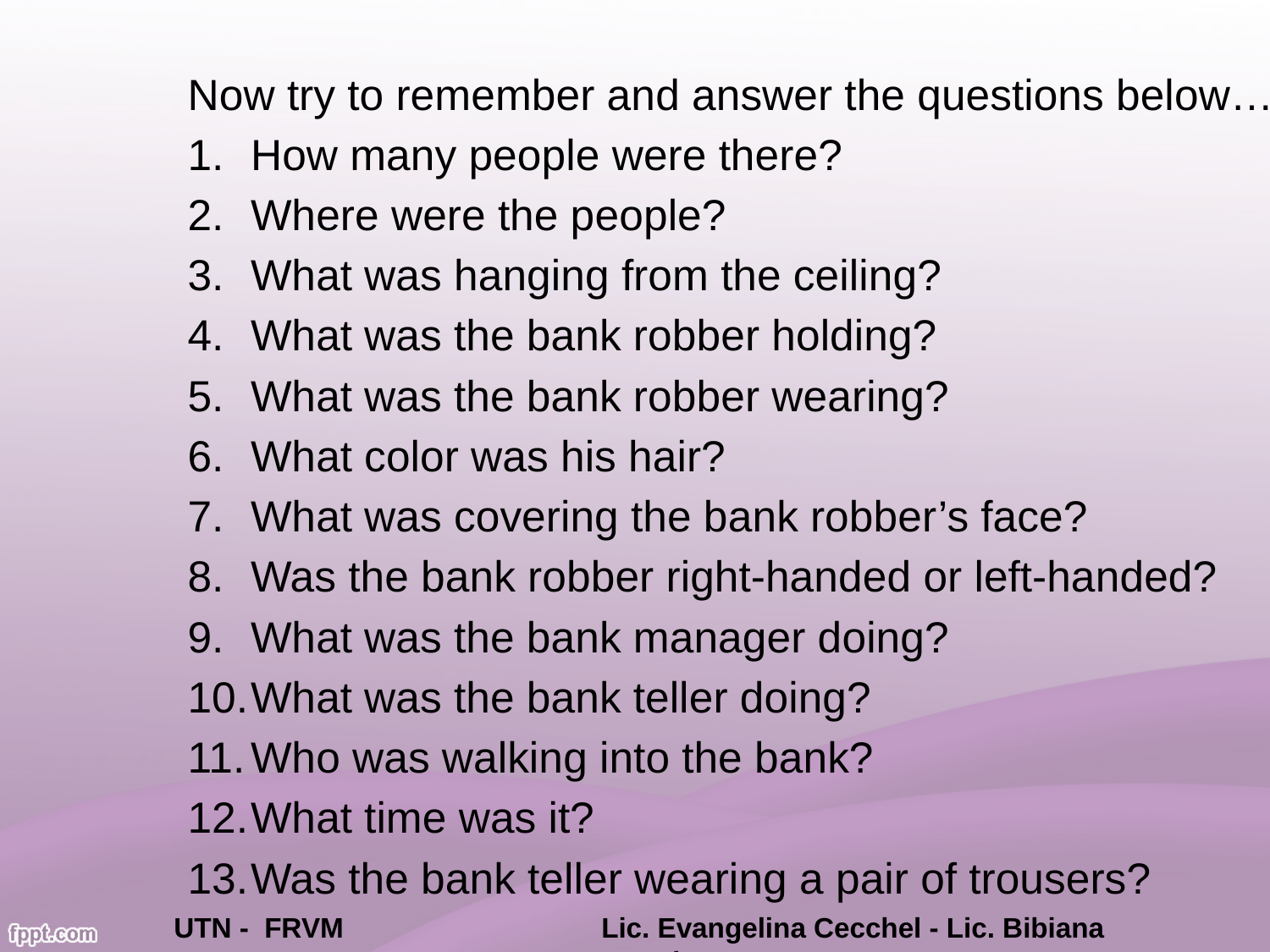

Now try to remember and answer the questions below…
How many people were there?
Where were the people?
What was hanging from the ceiling?
What was the bank robber holding?
What was the bank robber wearing?
What color was his hair?
What was covering the bank robber’s face?
Was the bank robber right-handed or left-handed?
What was the bank manager doing?
What was the bank teller doing?
Who was walking into the bank?
What time was it?
Was the bank teller wearing a pair of trousers?

UTN -  FRVM                                 Lic. Evangelina Cecchel - Lic. Bibiana Fernandez